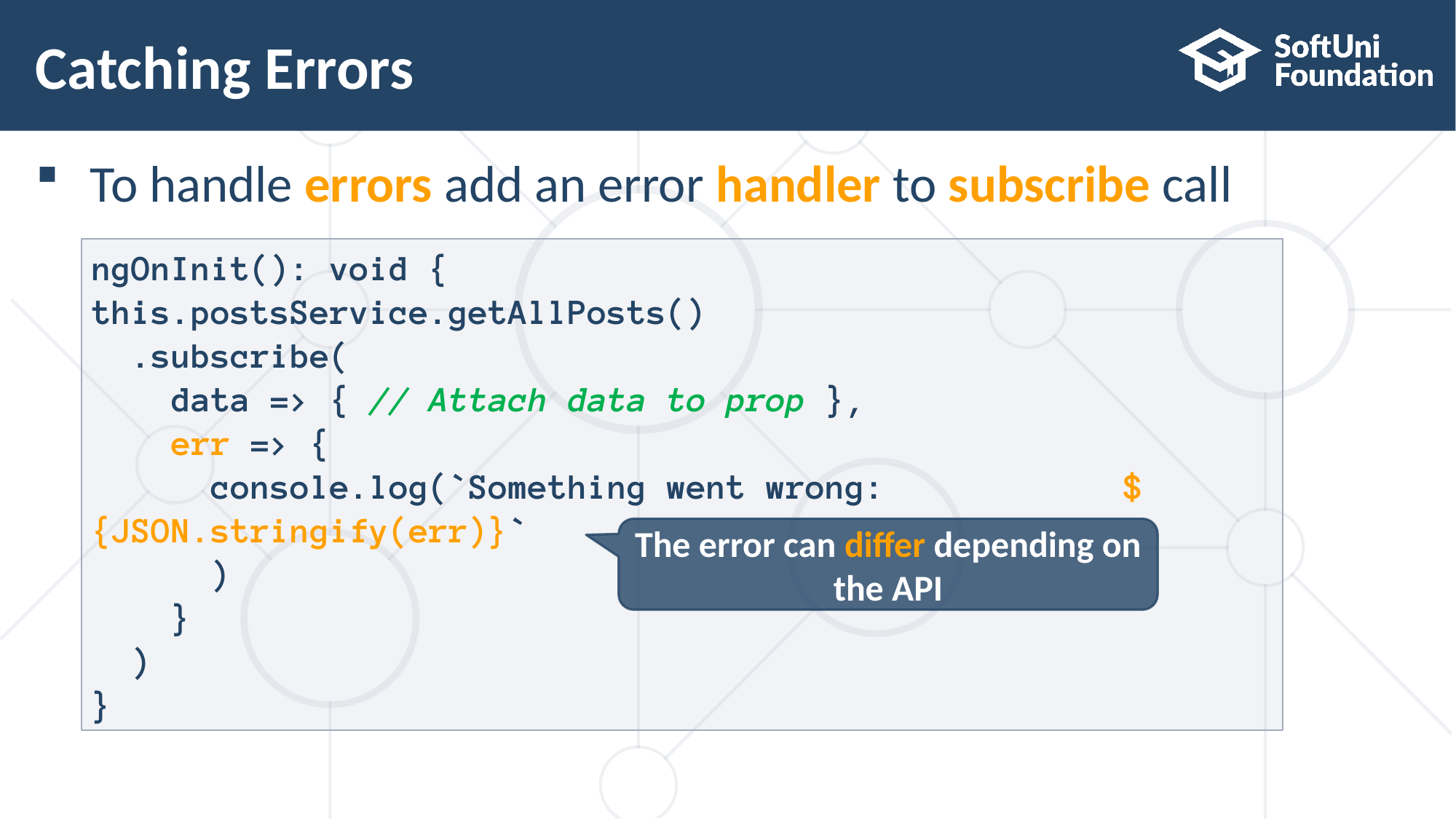

# Catching Errors
To handle errors add an error handler to subscribe call
ngOnInit(): void {
this.postsService.getAllPosts()
  .subscribe(
    data => { // Attach data to prop },
    err => {
      console.log(`Something went wrong:            ${JSON.stringify(err)}`
      )
    }
  )
}
The error can differ depending on the API
33